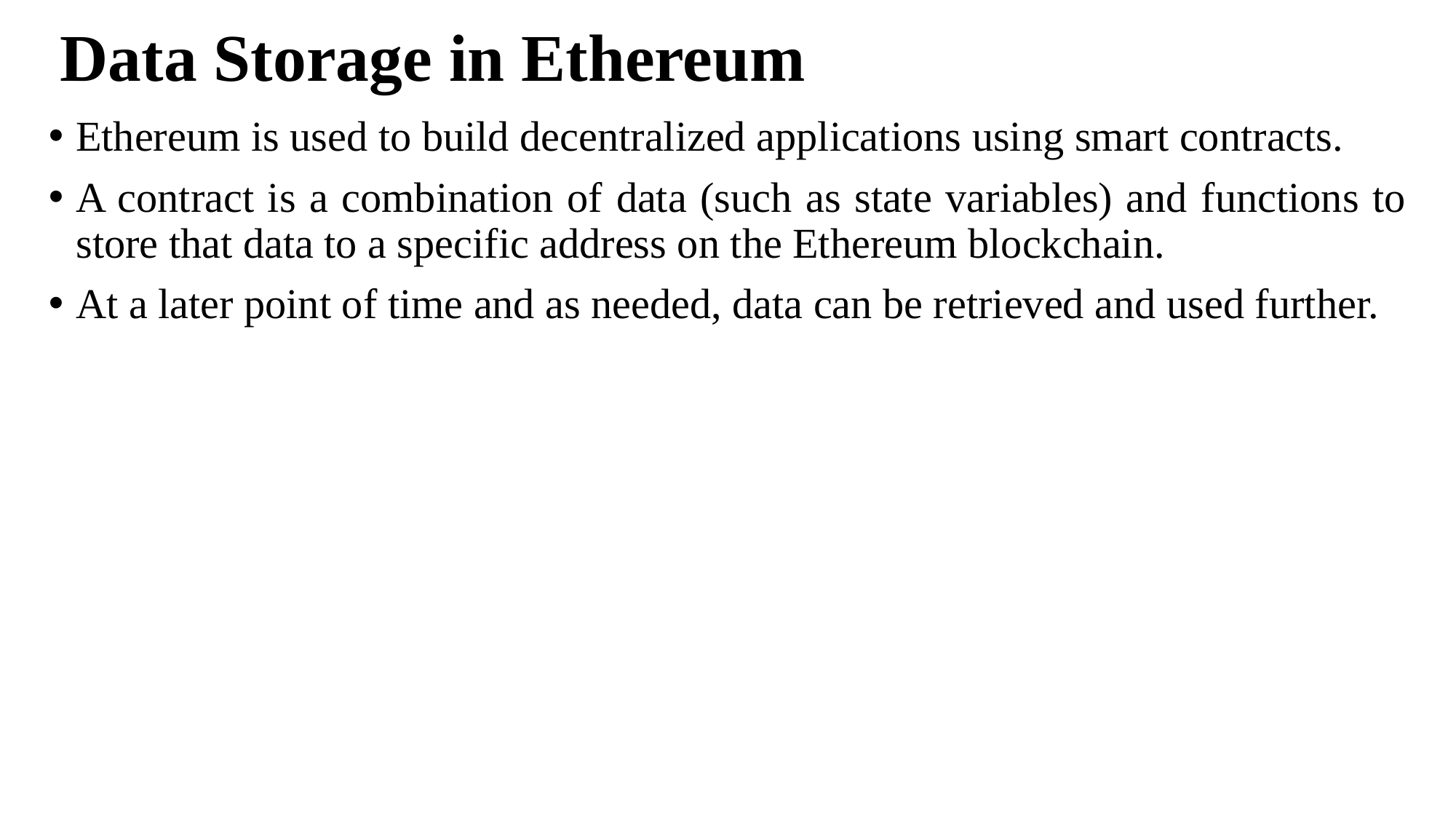

# Data Storage in Ethereum
Ethereum is used to build decentralized applications using smart contracts.
A contract is a combination of data (such as state variables) and functions to store that data to a specific address on the Ethereum blockchain.
At a later point of time and as needed, data can be retrieved and used further.